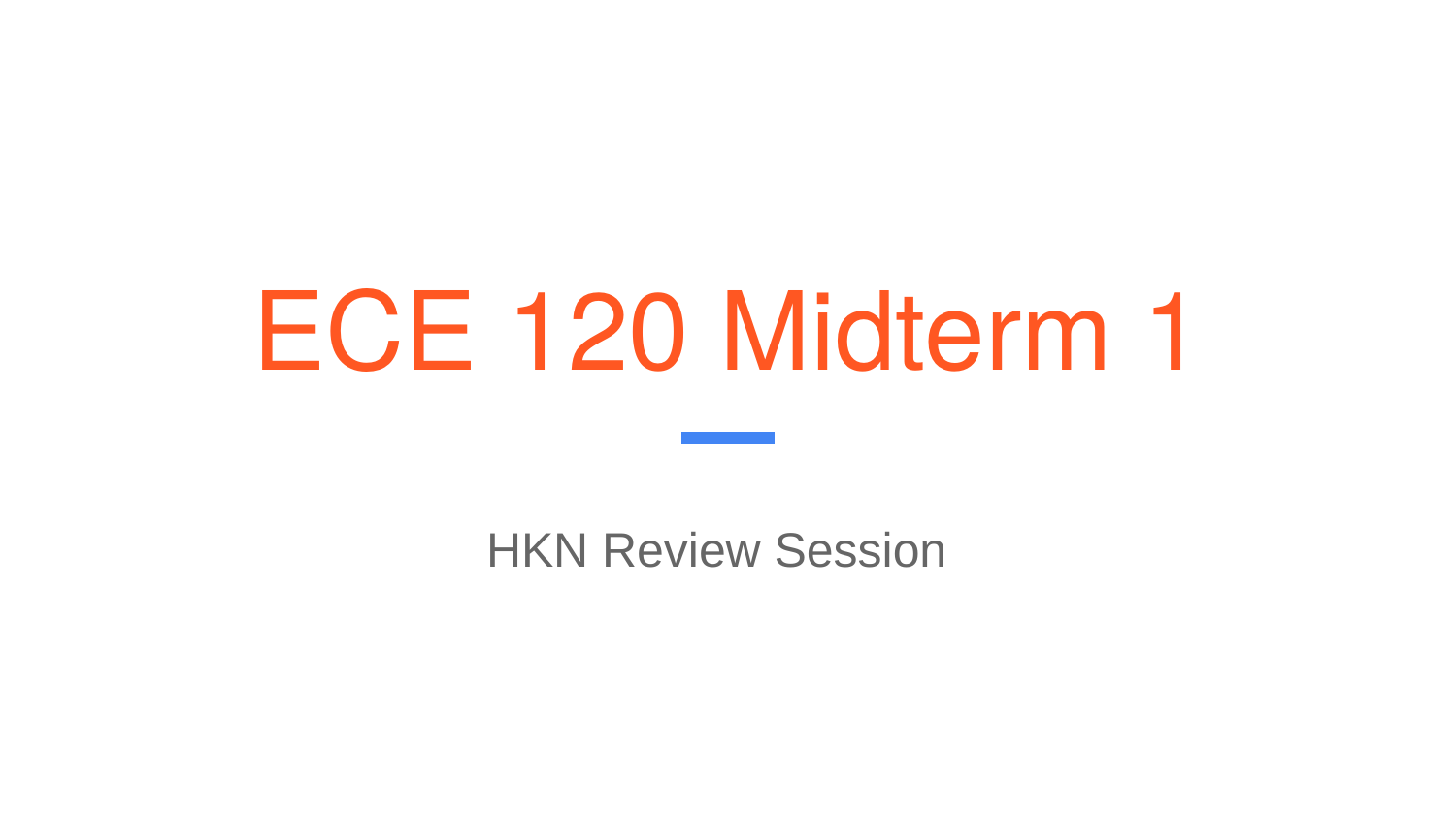

# ECE 120 Midterm 1
HKN Review Session